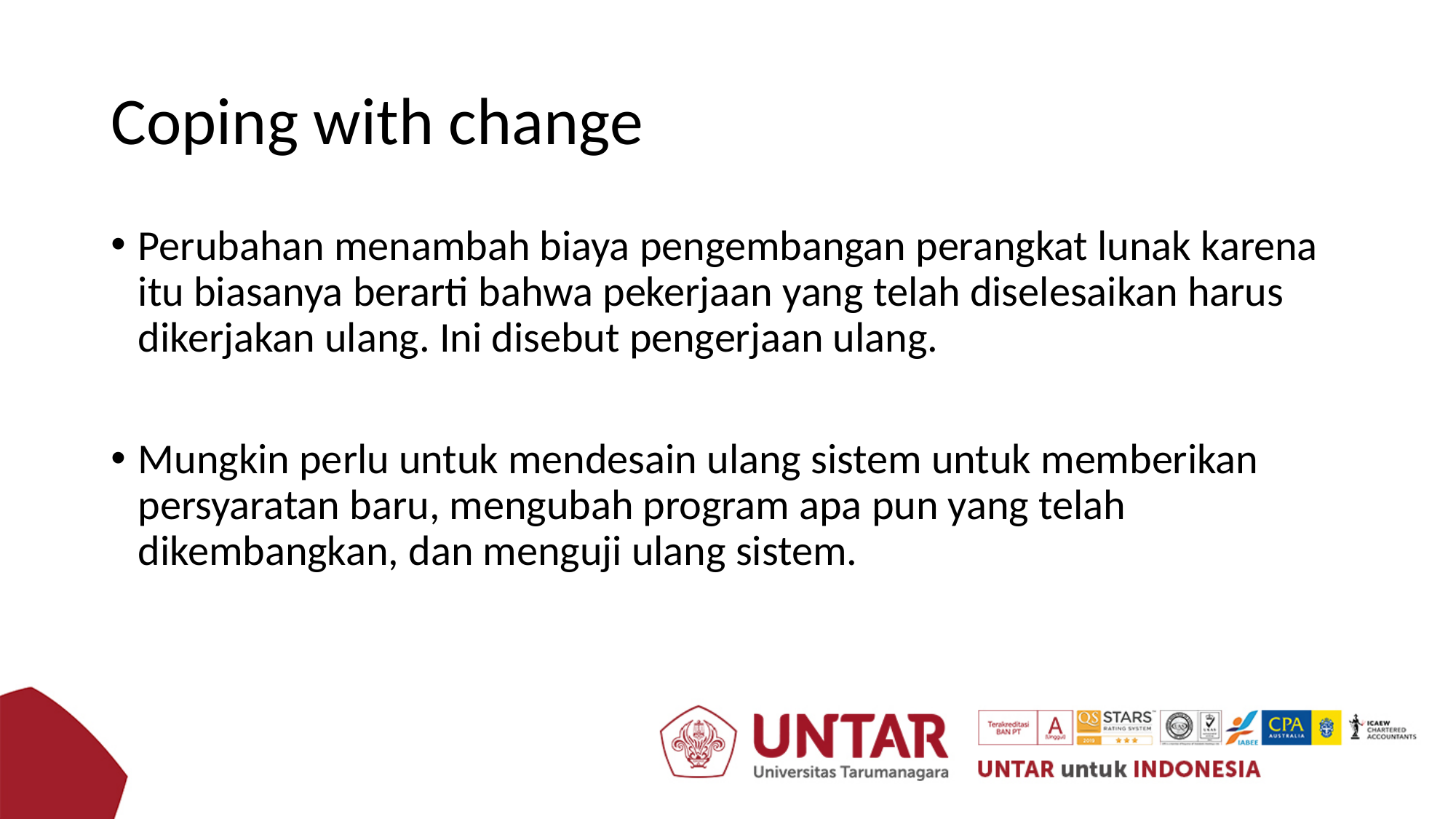

# Coping with change
Perubahan menambah biaya pengembangan perangkat lunak karena itu biasanya berarti bahwa pekerjaan yang telah diselesaikan harus dikerjakan ulang. Ini disebut pengerjaan ulang.

Mungkin perlu untuk mendesain ulang sistem untuk memberikan persyaratan baru, mengubah program apa pun yang telah dikembangkan, dan menguji ulang sistem.